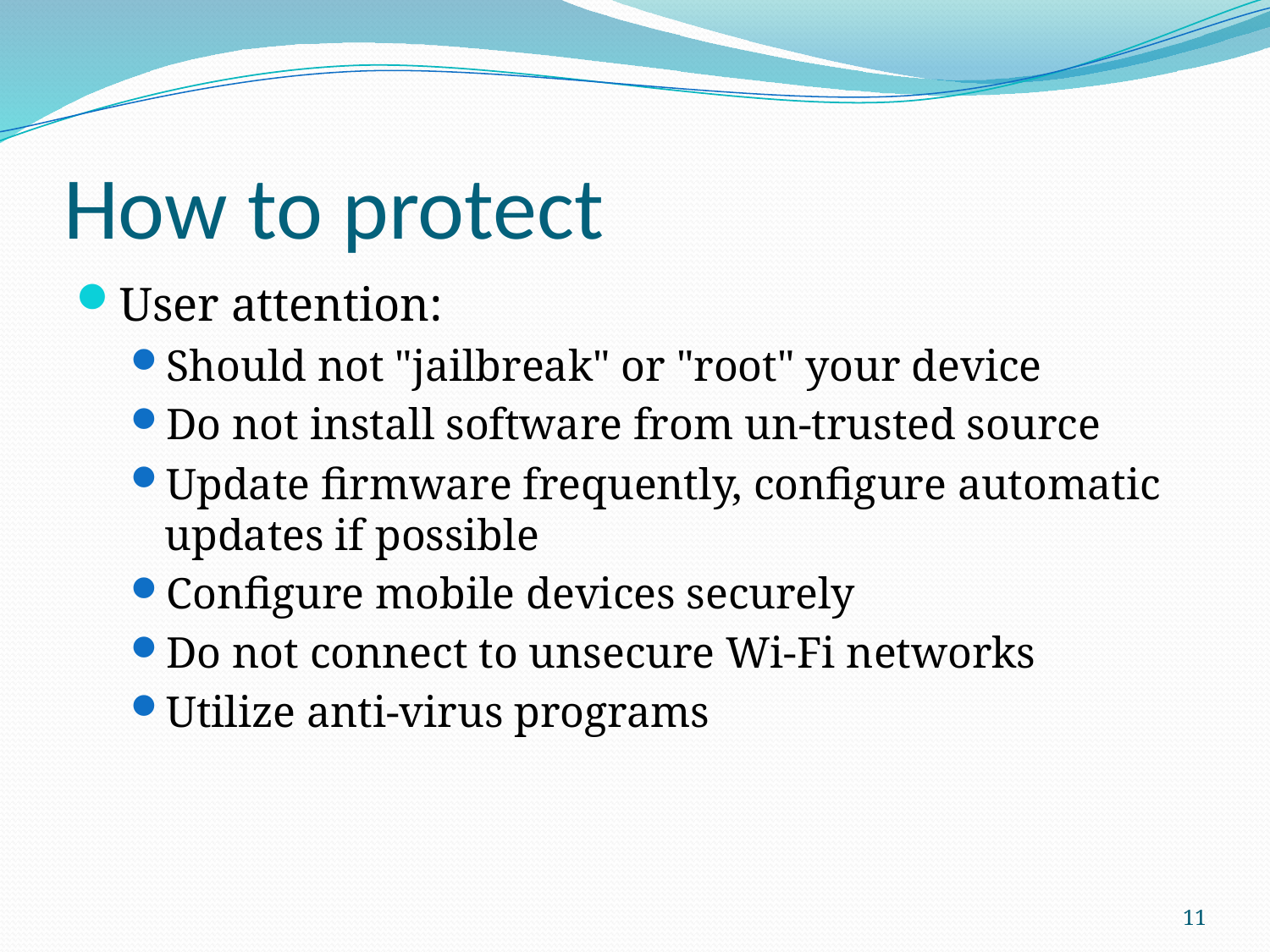

# How to protect
User attention:
Should not "jailbreak" or "root" your device
Do not install software from un-trusted source
Update firmware frequently, configure automatic updates if possible
Configure mobile devices securely
Do not connect to unsecure Wi-Fi networks
Utilize anti-virus programs
11